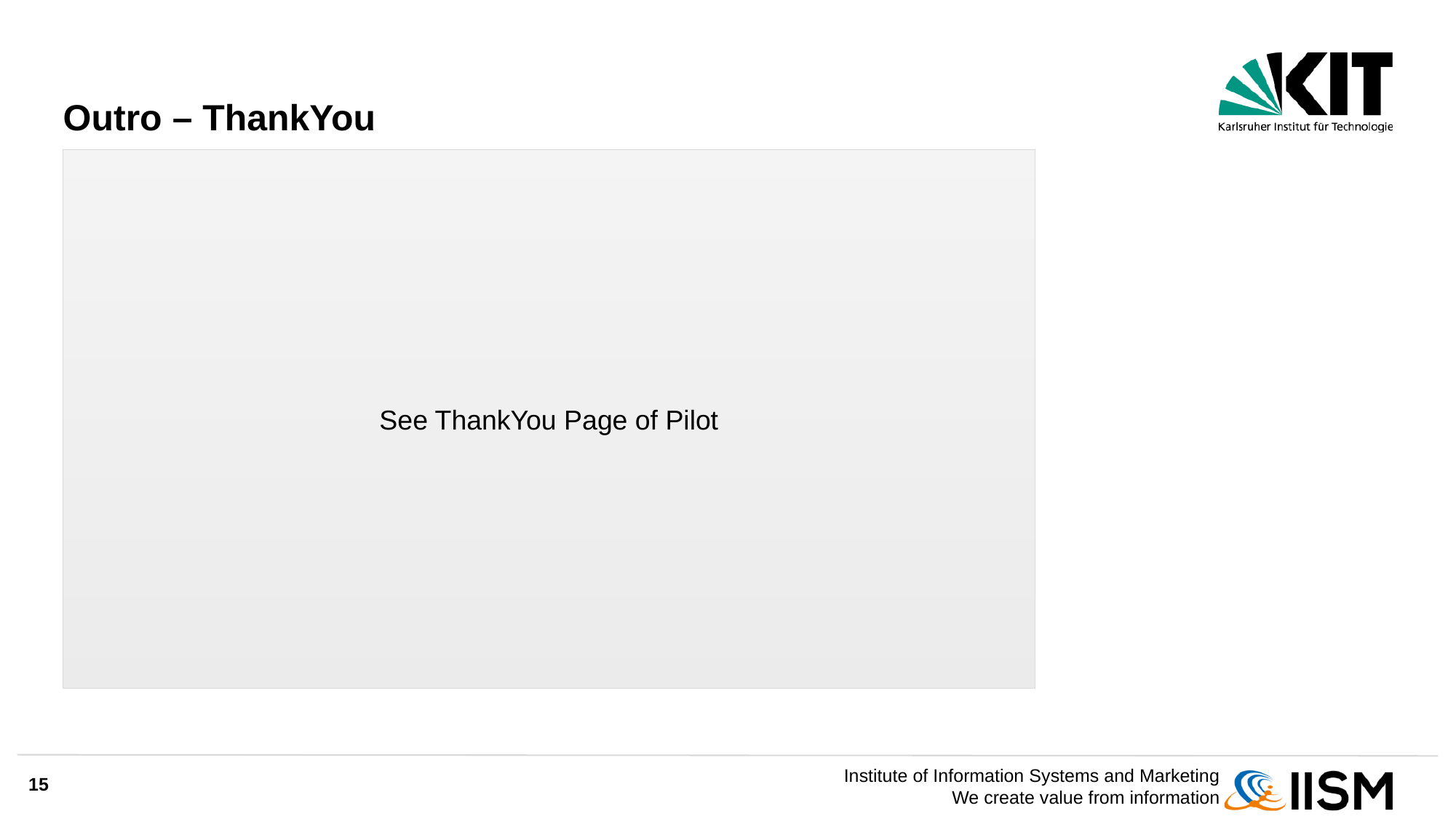

# Outro – ThankYou
See ThankYou Page of Pilot